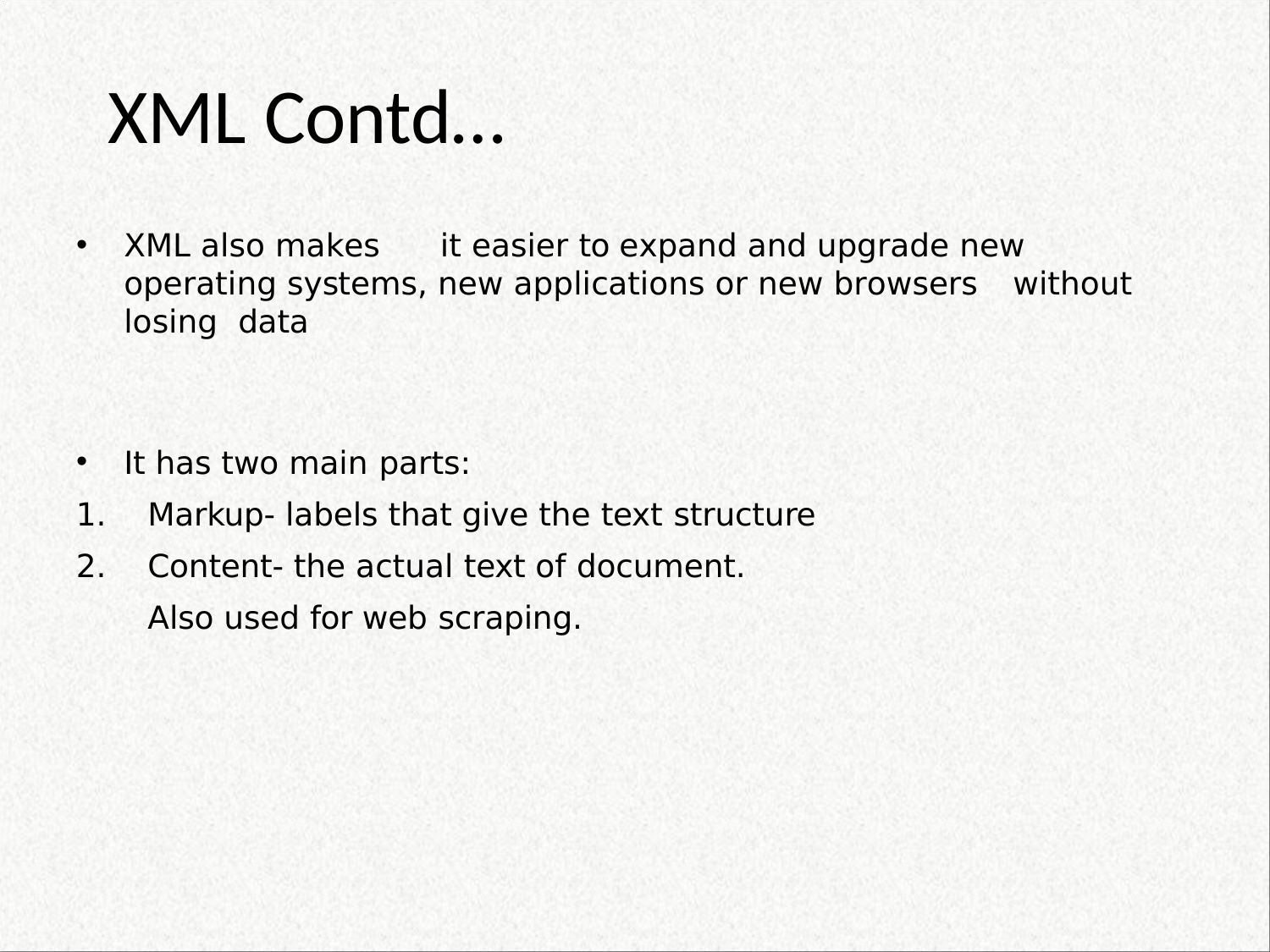

# XML Contd…
XML also makes	it easier to expand and upgrade new operating systems, new applications or new browsers	without	losing  data

It has two main parts:
Markup- labels that give the text structure
Content- the actual text of document.
	Also used for web scraping.